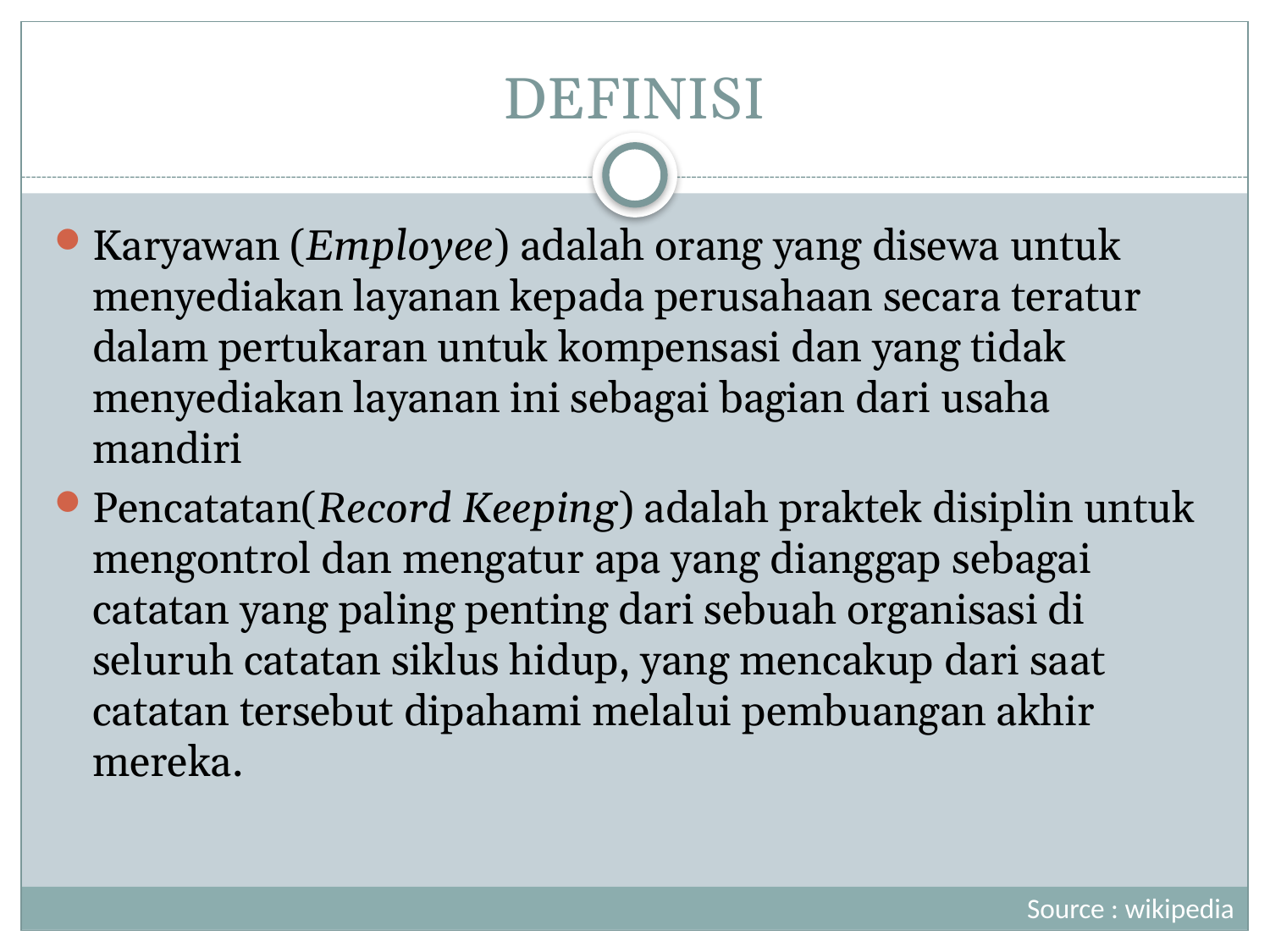

# DEFINISI
Karyawan (Employee) adalah orang yang disewa untuk menyediakan layanan kepada perusahaan secara teratur dalam pertukaran untuk kompensasi dan yang tidak menyediakan layanan ini sebagai bagian dari usaha mandiri
Pencatatan(Record Keeping) adalah praktek disiplin untuk mengontrol dan mengatur apa yang dianggap sebagai catatan yang paling penting dari sebuah organisasi di seluruh catatan siklus hidup, yang mencakup dari saat catatan tersebut dipahami melalui pembuangan akhir mereka.

Source : wikipedia